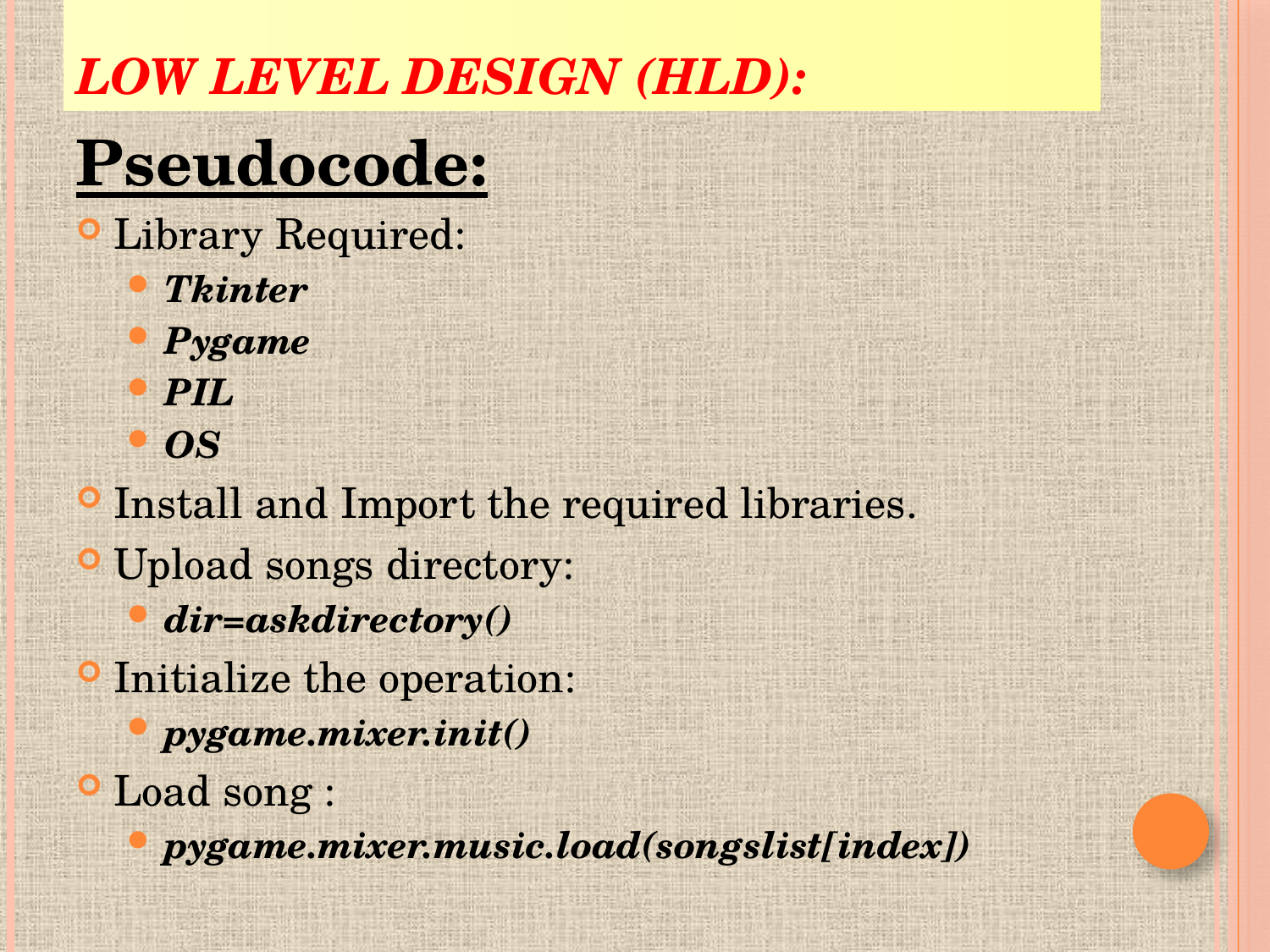

# Low level design (hld):
Pseudocode:

Library Required:
Tkinter
Pygame
PIL
OS
Install and Import the required libraries.
Upload songs directory:
dir=askdirectory()
Initialize the operation:
pygame.mixer.init()
Load song :
pygame.mixer.music.load(songslist[index])